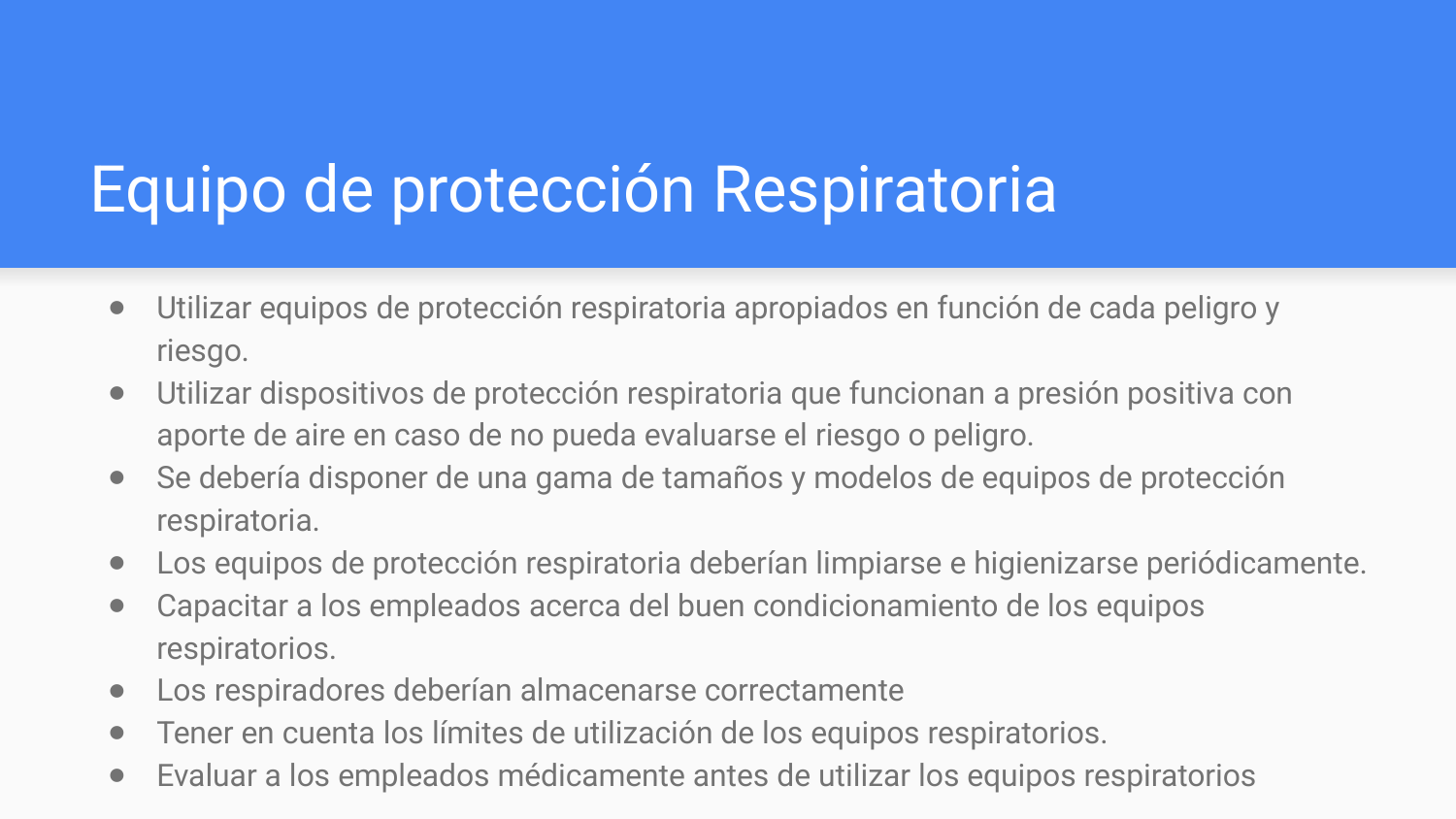

# Equipo de protección Respiratoria
Utilizar equipos de protección respiratoria apropiados en función de cada peligro y riesgo.
Utilizar dispositivos de protección respiratoria que funcionan a presión positiva con aporte de aire en caso de no pueda evaluarse el riesgo o peligro.
Se debería disponer de una gama de tamaños y modelos de equipos de protección respiratoria.
Los equipos de protección respiratoria deberían limpiarse e higienizarse periódicamente.
Capacitar a los empleados acerca del buen condicionamiento de los equipos respiratorios.
Los respiradores deberían almacenarse correctamente
Tener en cuenta los límites de utilización de los equipos respiratorios.
Evaluar a los empleados médicamente antes de utilizar los equipos respiratorios